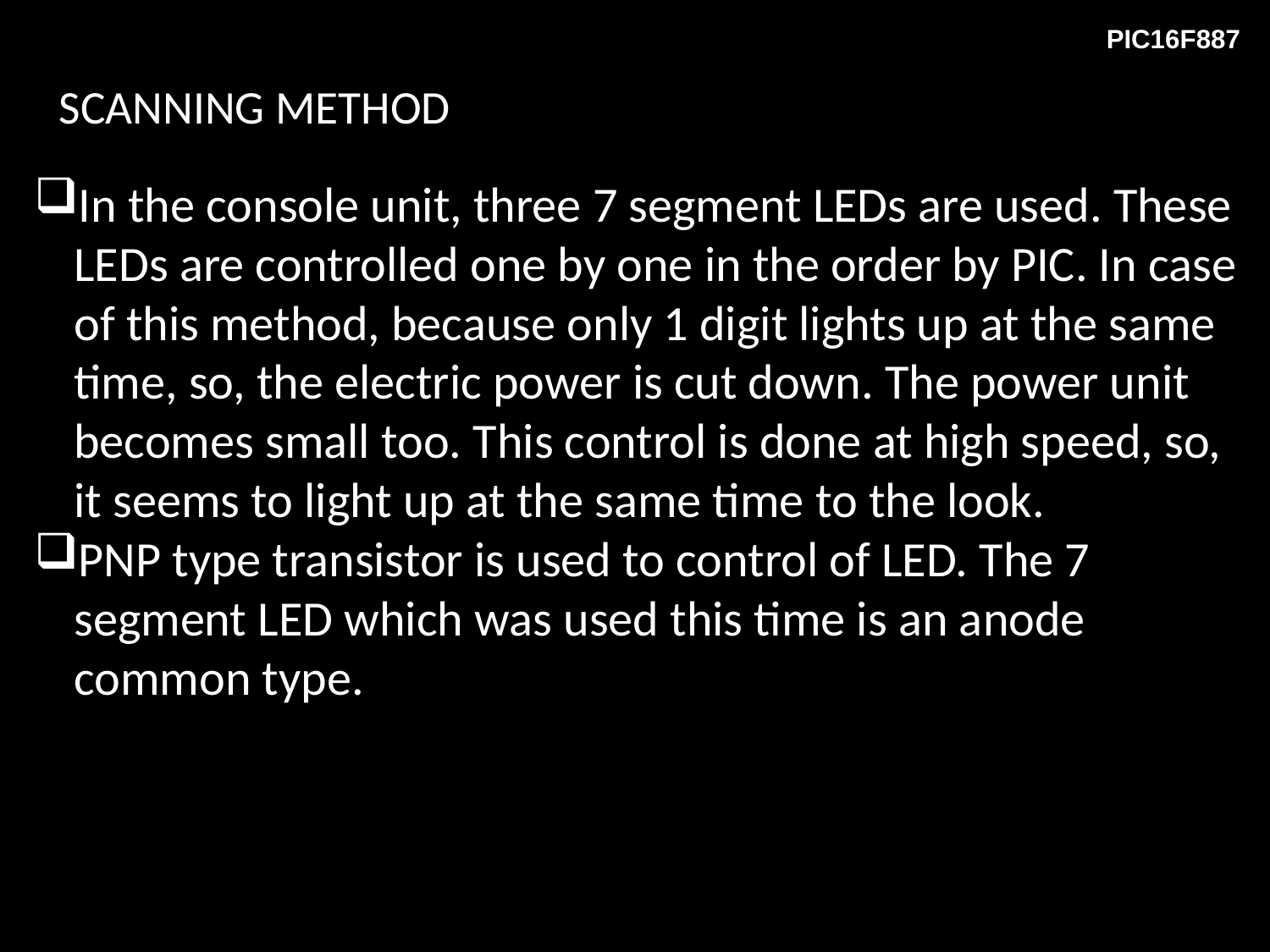

# SCANNING METHOD
In the console unit, three 7 segment LEDs are used. These LEDs are controlled one by one in the order by PIC. In case of this method, because only 1 digit lights up at the same time, so, the electric power is cut down. The power unit becomes small too. This control is done at high speed, so, it seems to light up at the same time to the look.
PNP type transistor is used to control of LED. The 7 segment LED which was used this time is an anode common type.